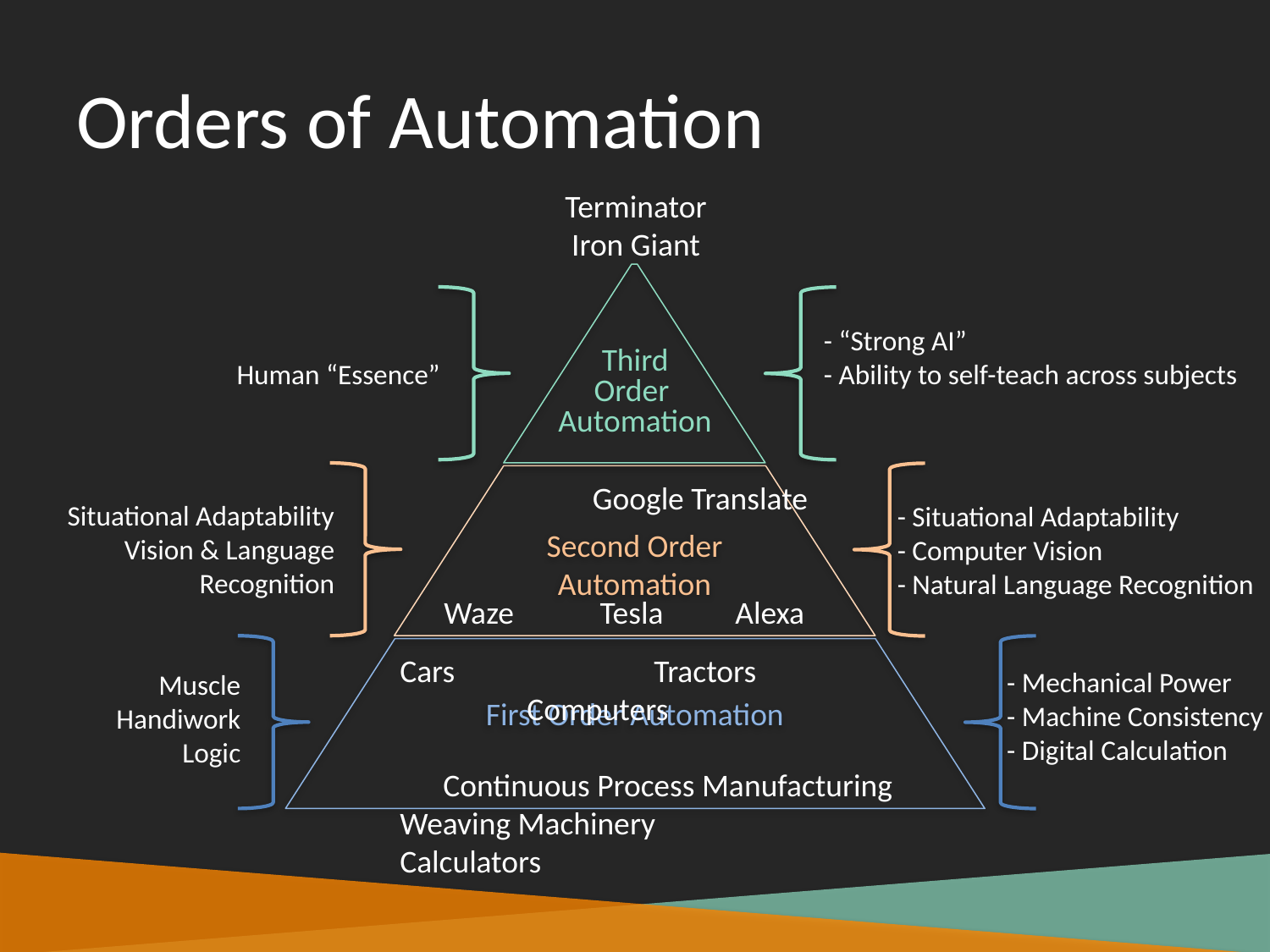

# Orders of Automation
Terminator
Iron Giant

- “Strong AI”
- Ability to self-teach across subjects
Third
Order
Automation
Human “Essence”

Second Order Automation
	   Google Translate

Waze            Tesla          Alexa
Situational Adaptability
Vision & Language Recognition
- Situational Adaptability
- Computer Vision
- Natural Language Recognition

First Order Automation

Cars		Tractors		Computers

      Continuous Process Manufacturing
Weaving Machinery 	Calculators
- Mechanical Power
- Machine Consistency
- Digital Calculation
Muscle
Handiwork
Logic